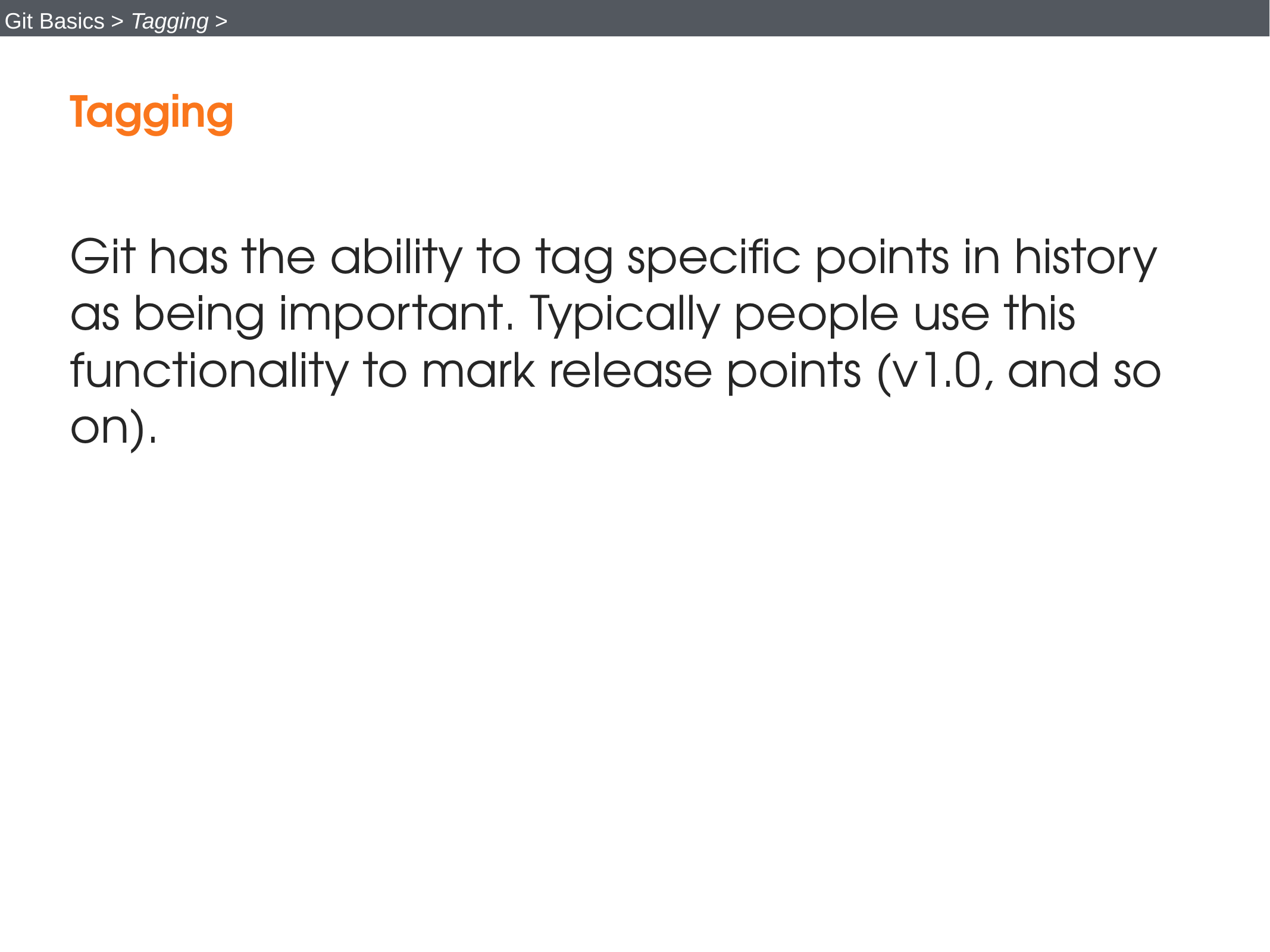

Git Basics > Tagging >
# Tagging
Git has the ability to tag specific points in history as being important. Typically people use this functionality to mark release points (v1.0, and so on).